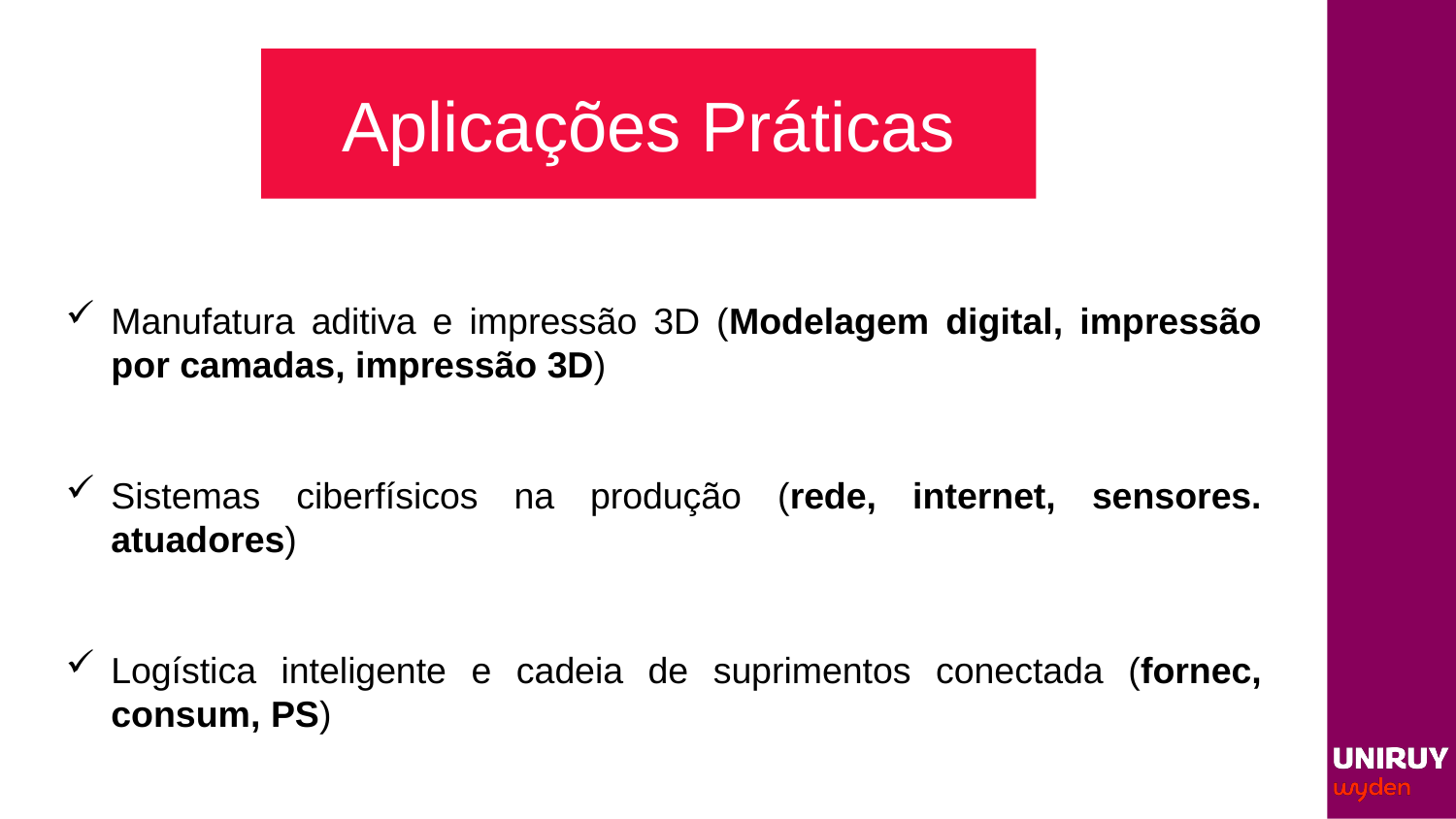

# Aplicações Práticas
Manufatura aditiva e impressão 3D (Modelagem digital, impressão por camadas, impressão 3D)

Sistemas ciberfísicos na produção (rede, internet, sensores. atuadores)

Logística inteligente e cadeia de suprimentos conectada (fornec, consum, PS)